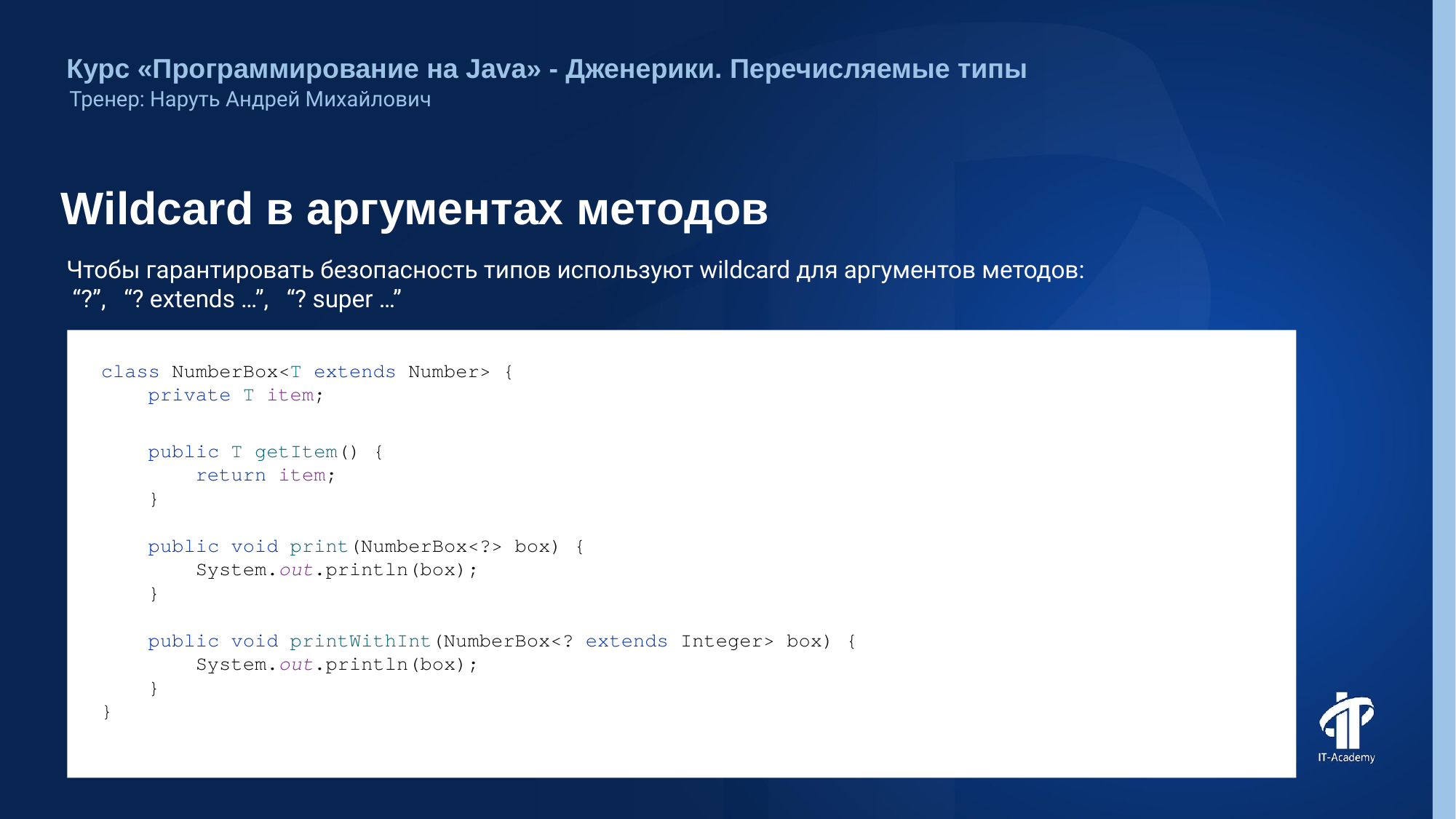

Курс «Программирование на Java» - Дженерики. Перечисляемые типы
Тренер: Наруть Андрей Михайлович
# Wildcard в аргументах методов
Чтобы гарантировать безопасность типов используют wildcard для аргументов методов:
 “?”,   “? extends …”,   “? super …”

class NumberBox<T extends Number> {
    private T item;

    public T getItem() {
        return item;
    }

    public void print(NumberBox<?> box) {
        System.out.println(box);
    }

    public void printWithInt(NumberBox<? extends Integer> box) {
        System.out.println(box);
    }
}